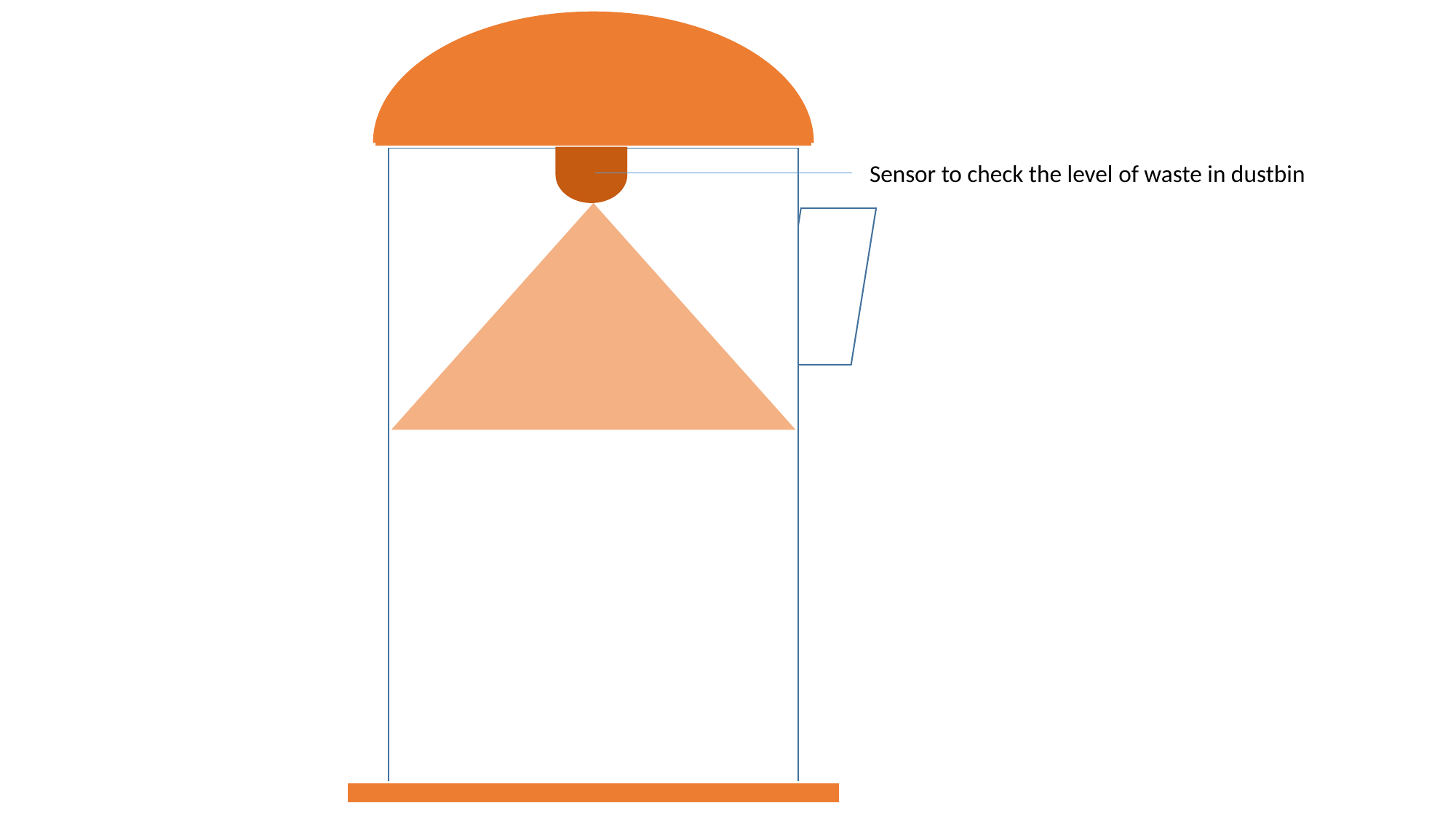

Sensor to check the level of waste in dustbin